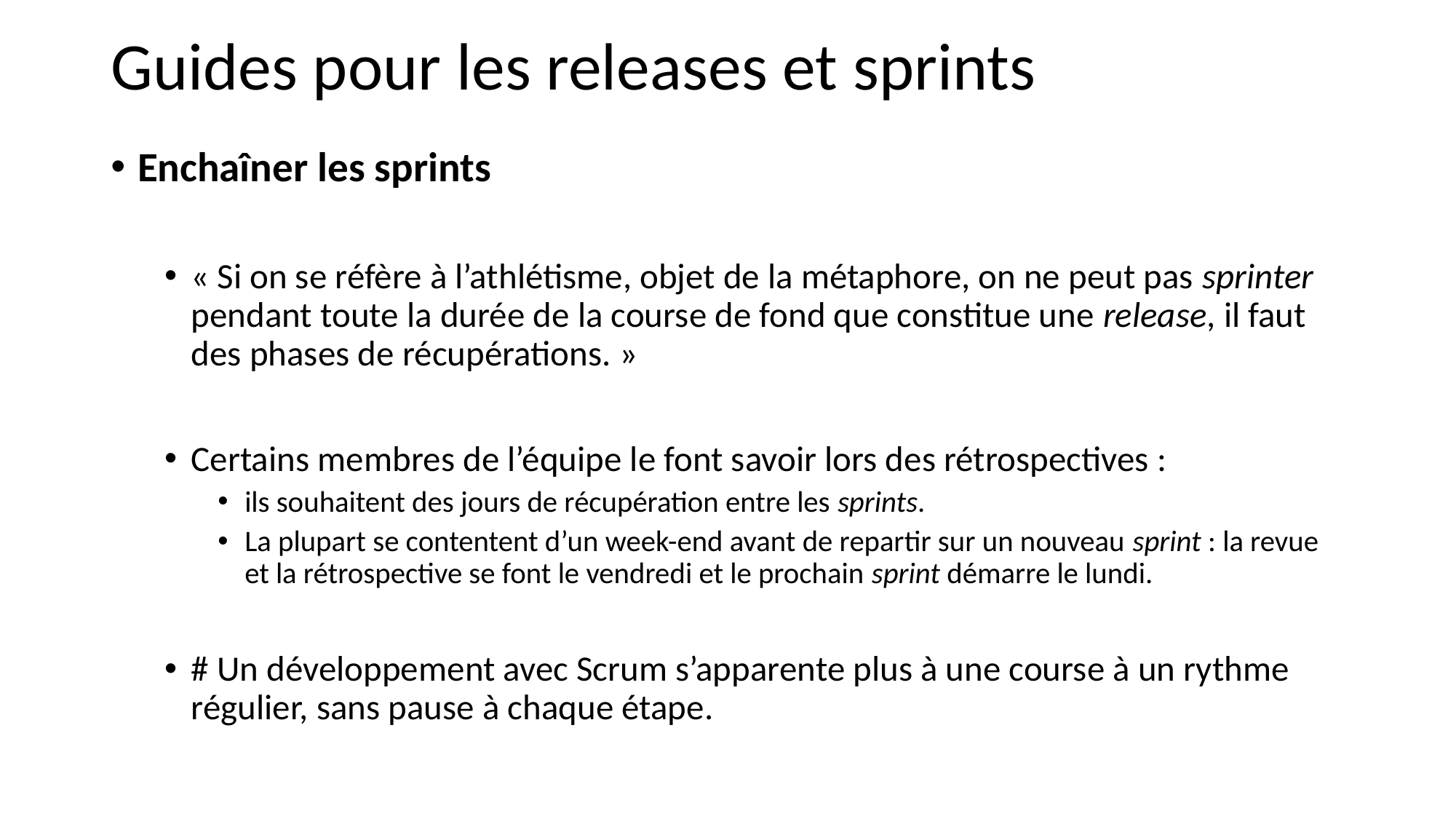

# Guides pour les releases et sprints
Enchaîner les sprints

« Si on se réfère à l’athlétisme, objet de la métaphore, on ne peut pas sprinter pendant toute la durée de la course de fond que constitue une release, il faut des phases de récupérations. »

Certains membres de l’équipe le font savoir lors des rétrospectives :
ils souhaitent des jours de récupération entre les sprints.
La plupart se contentent d’un week-end avant de repartir sur un nouveau sprint : la revue et la rétrospective se font le vendredi et le prochain sprint démarre le lundi.

# Un développement avec Scrum s’apparente plus à une course à un rythme régulier, sans pause à chaque étape.